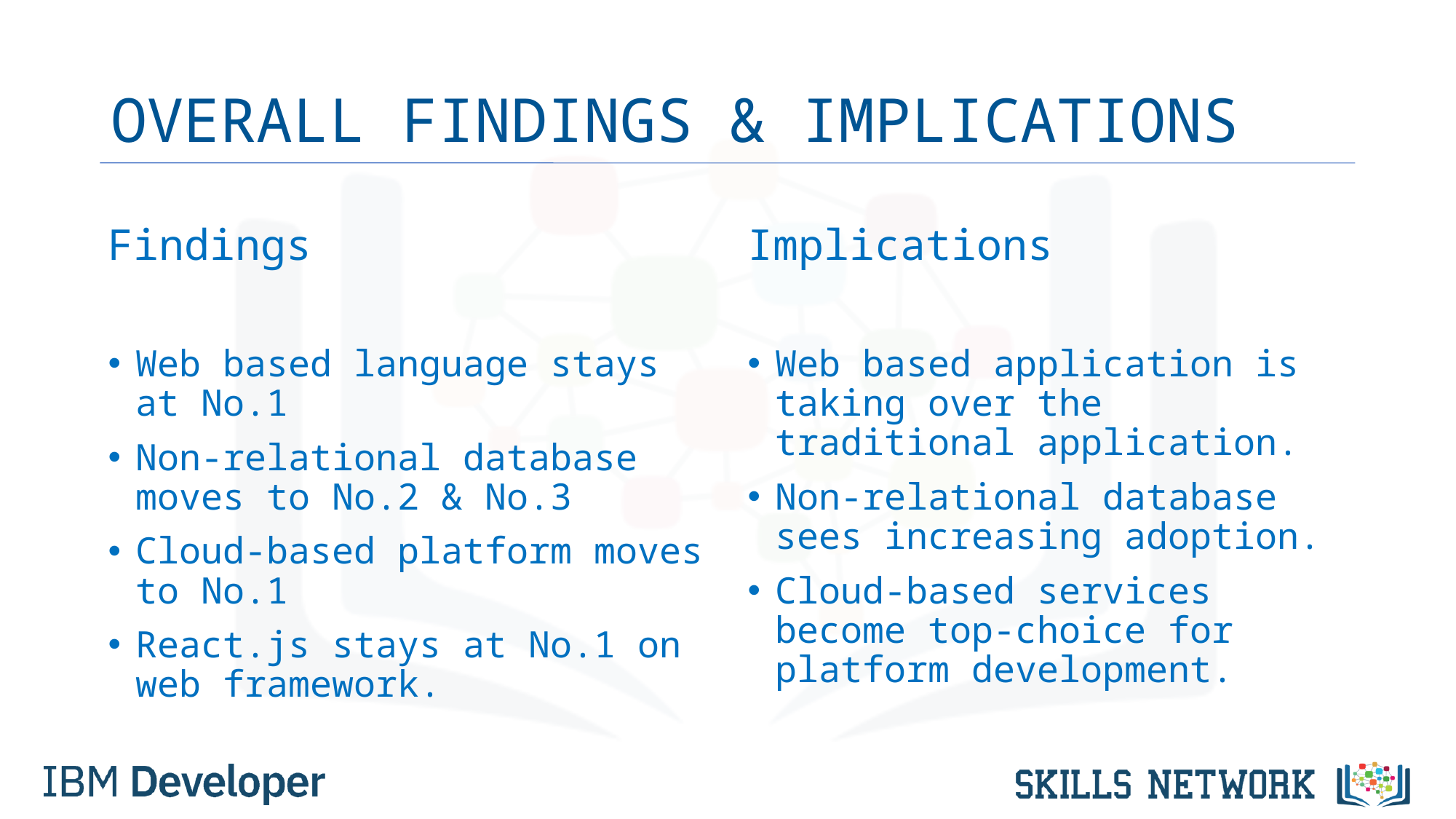

# OVERALL FINDINGS & IMPLICATIONS
Findings

Web based language stays at No.1
Non-relational database moves to No.2 & No.3
Cloud-based platform moves to No.1
React.js stays at No.1 on web framework.
Implications

Web based application is taking over the traditional application.
Non-relational database sees increasing adoption.
Cloud-based services become top-choice for platform development.